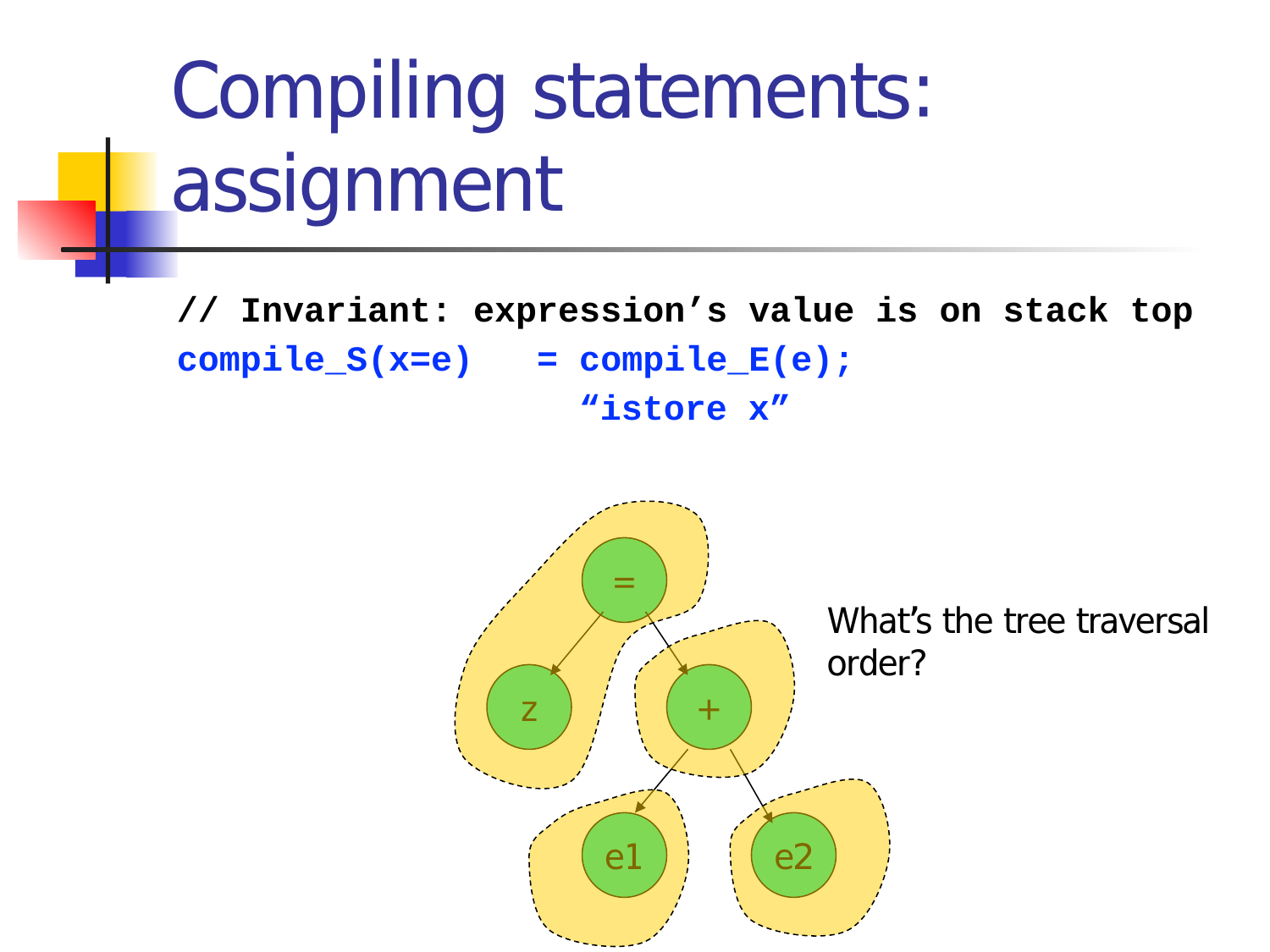

# Compiling statements: assignment
// Invariant: expression’s value is on stack top
compile_S(x=e)   = compile_E(e);
                   “istore x”

=
What’s the tree traversal order?

z
+

e1
e2